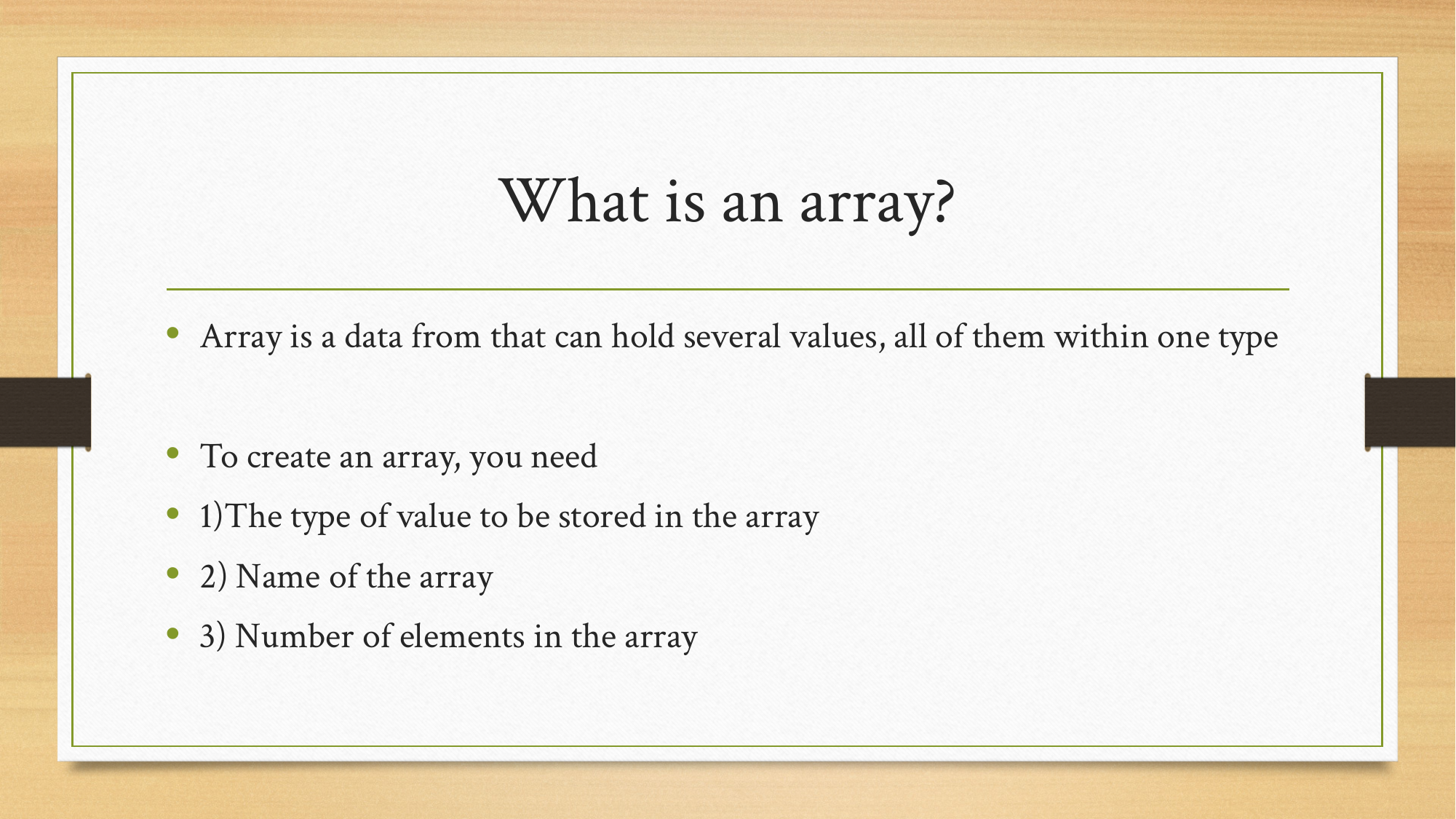

# What is an array?
Array is a data from that can hold several values, all of them within one type

To create an array, you need
1)The type of value to be stored in the array
2) Name of the array
3) Number of elements in the array